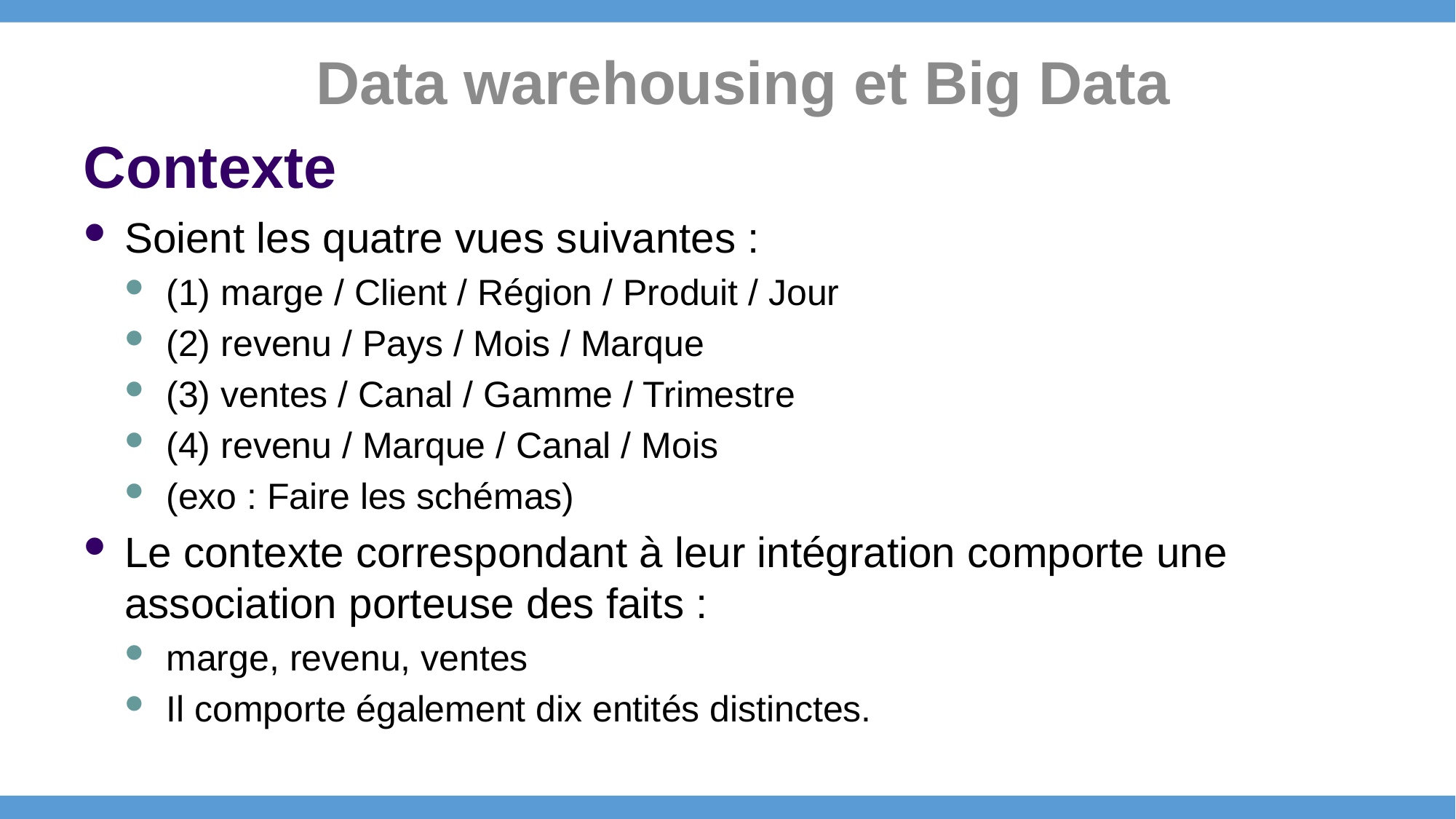

Data warehousing et Big Data
# Contexte
Soient les quatre vues suivantes :
(1) marge / Client / Région / Produit / Jour
(2) revenu / Pays / Mois / Marque
(3) ventes / Canal / Gamme / Trimestre
(4) revenu / Marque / Canal / Mois
(exo : Faire les schémas)
Le contexte correspondant à leur intégration comporte une association porteuse des faits :
marge, revenu, ventes
Il comporte également dix entités distinctes.